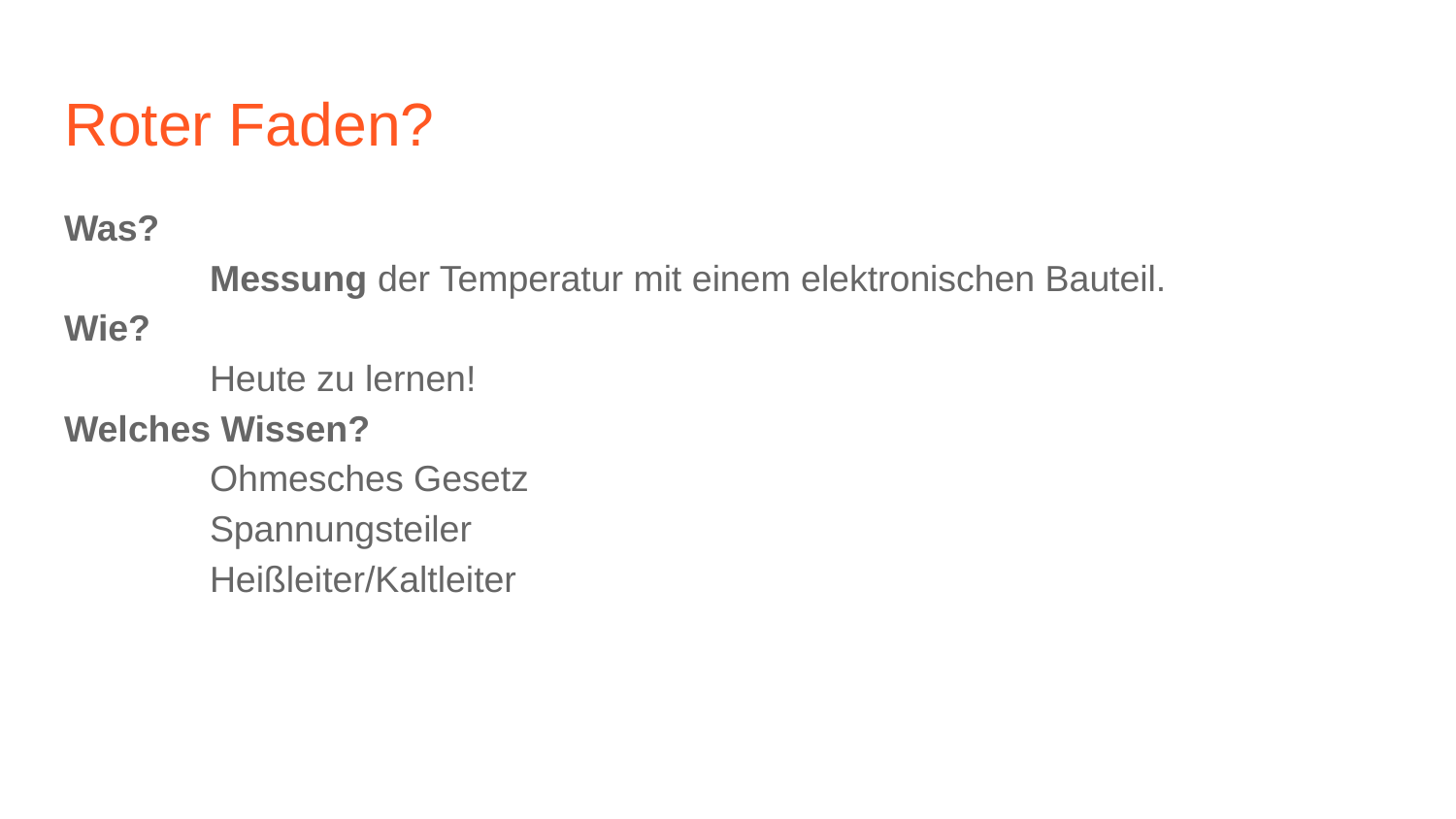

# Roter Faden?
Was?
	Messung der Temperatur mit einem elektronischen Bauteil.
Wie?
	Heute zu lernen!
Welches Wissen?
	Ohmesches Gesetz
	Spannungsteiler
	Heißleiter/Kaltleiter